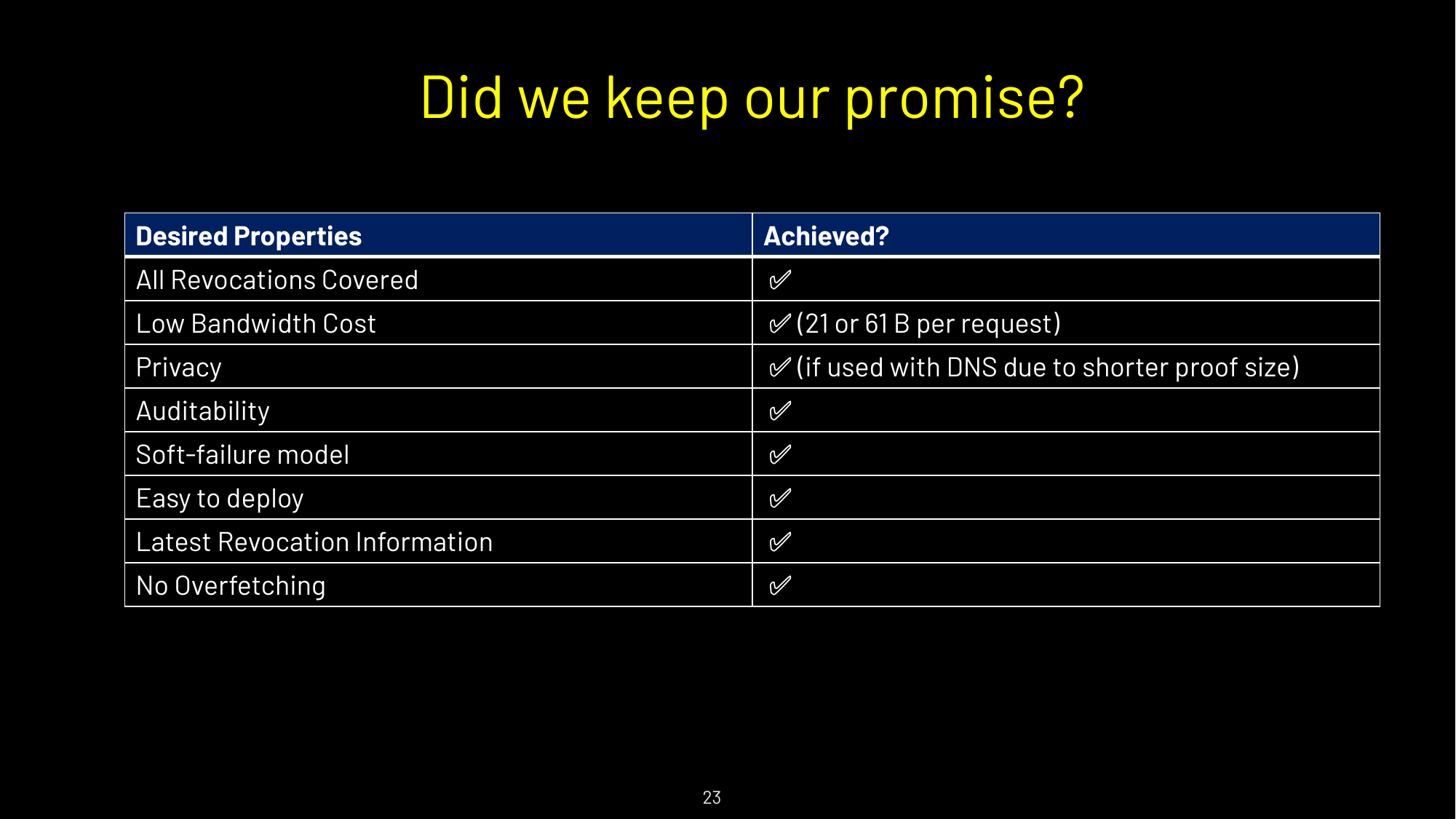

Did we keep our promise?
| Desired Properties | Achieved? |
| --- | --- |
| All Revocations Covered | ✅ |
| Low Bandwidth Cost | ✅ (21 or 61 B per request) |
| Privacy | ✅ (if used with DNS due to shorter proof size) |
| Auditability | ✅ |
| Soft-failure model | ✅ |
| Easy to deploy | ✅ |
| Latest Revocation Information | ✅ |
| No Overfetching | ✅ |
23